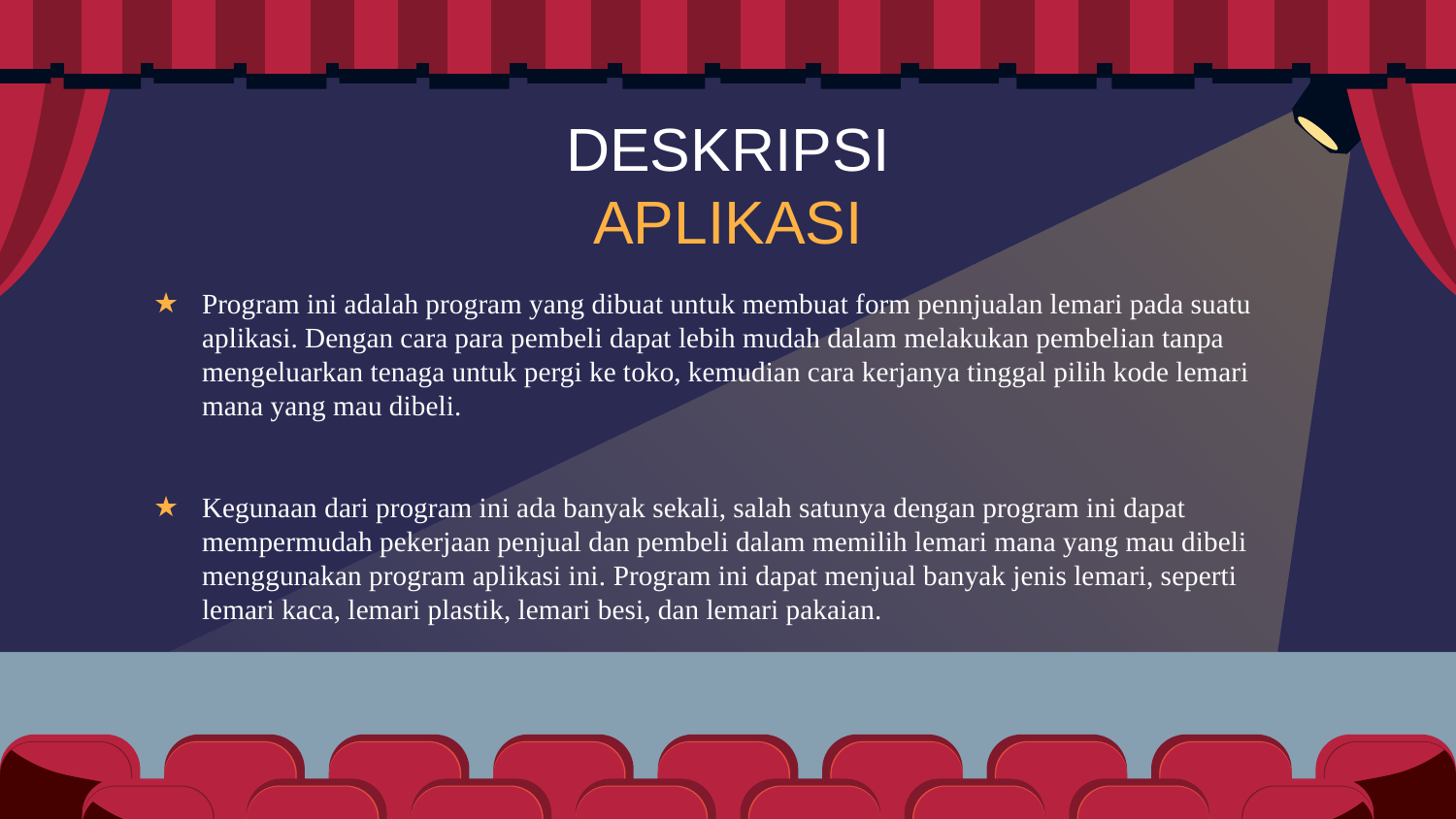

# DESKRIPSI APLIKASI
Program ini adalah program yang dibuat untuk membuat form pennjualan lemari pada suatu aplikasi. Dengan cara para pembeli dapat lebih mudah dalam melakukan pembelian tanpa mengeluarkan tenaga untuk pergi ke toko, kemudian cara kerjanya tinggal pilih kode lemari mana yang mau dibeli.

Kegunaan dari program ini ada banyak sekali, salah satunya dengan program ini dapat mempermudah pekerjaan penjual dan pembeli dalam memilih lemari mana yang mau dibeli menggunakan program aplikasi ini. Program ini dapat menjual banyak jenis lemari, seperti lemari kaca, lemari plastik, lemari besi, dan lemari pakaian.